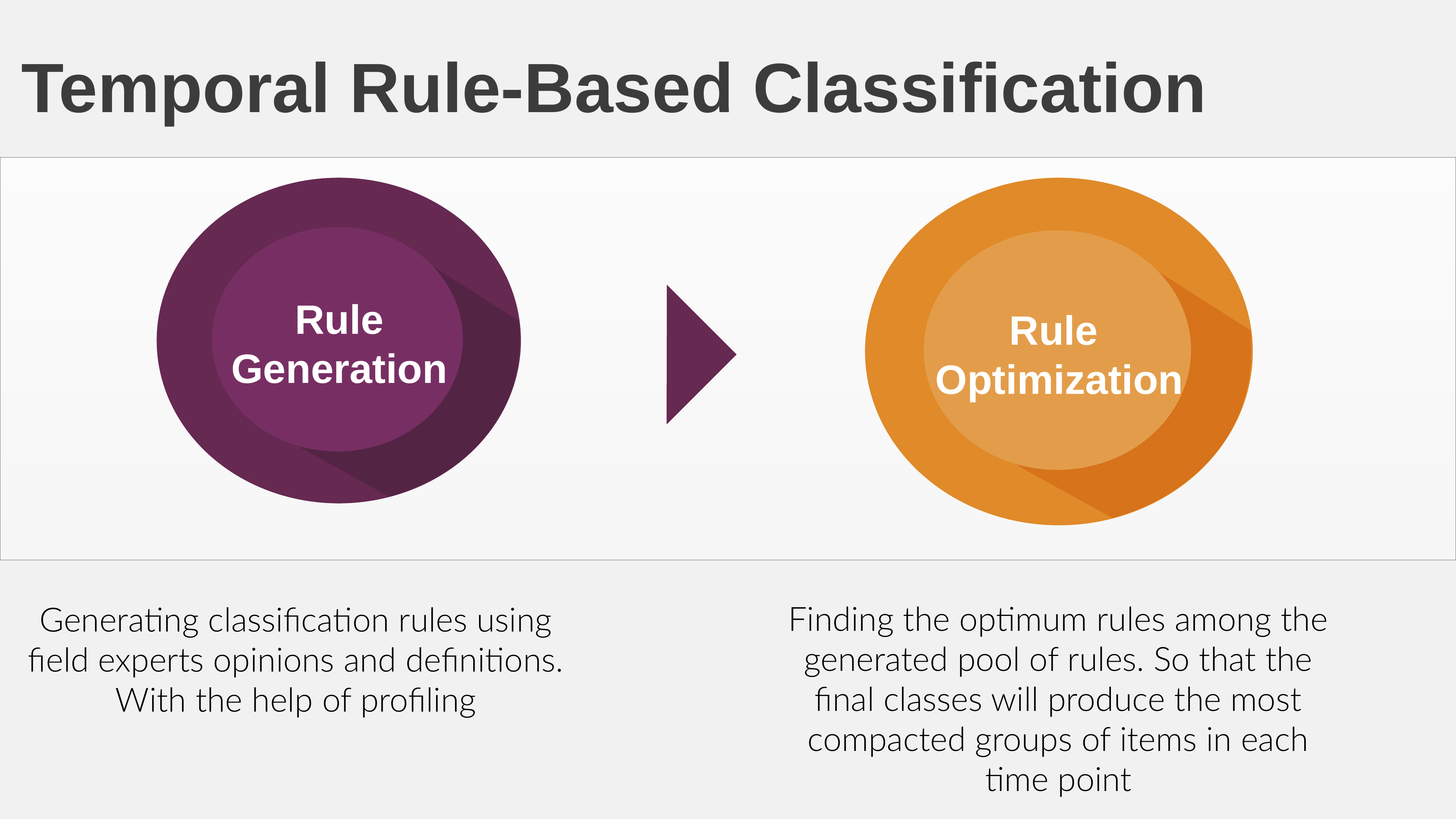

Temporal Rule-Based Classification

Rule
 Generation
Generating classification rules using field experts opinions and definitions. With the help of profiling

Rule
Optimization
Finding the optimum rules among the generated pool of rules. So that the final classes will produce the most compacted groups of items in each time point

Training
Assesment